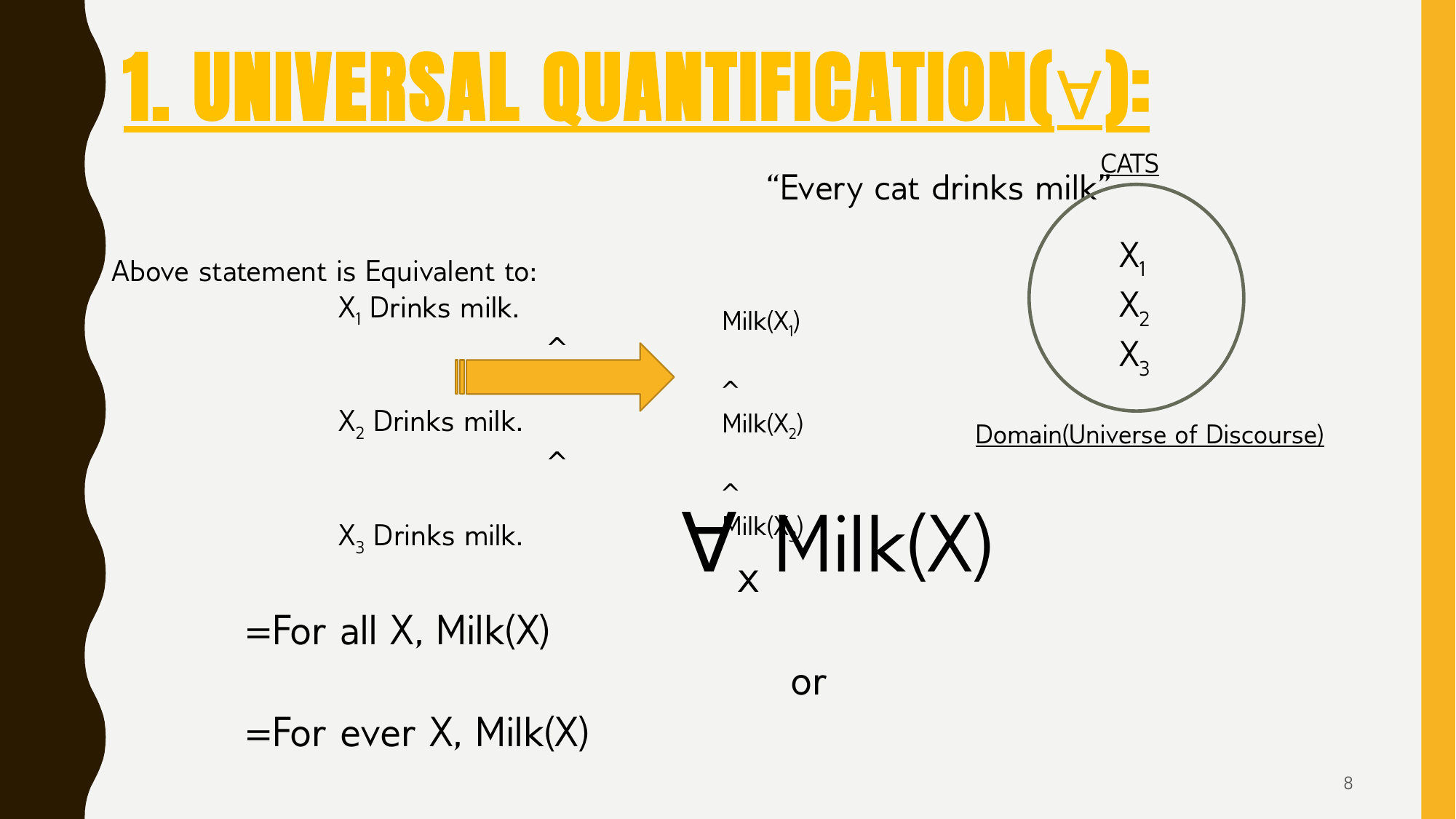

# 1. UNIVERSAL QUANTIFICATION(∀):
CATS
						“Every cat drinks milk”

Above statement is Equivalent to:
		 X1 Drinks milk.
				^
		 X2 Drinks milk.
				^
		 X3 Drinks milk.

X1
X2
X3
Milk(X1)
	^
Milk(X2)
	^
Milk(X3)

Domain(Universe of Discourse)
				∀x Milk(X)
=For all X, Milk(X)
					or
=For ever X, Milk(X)
8